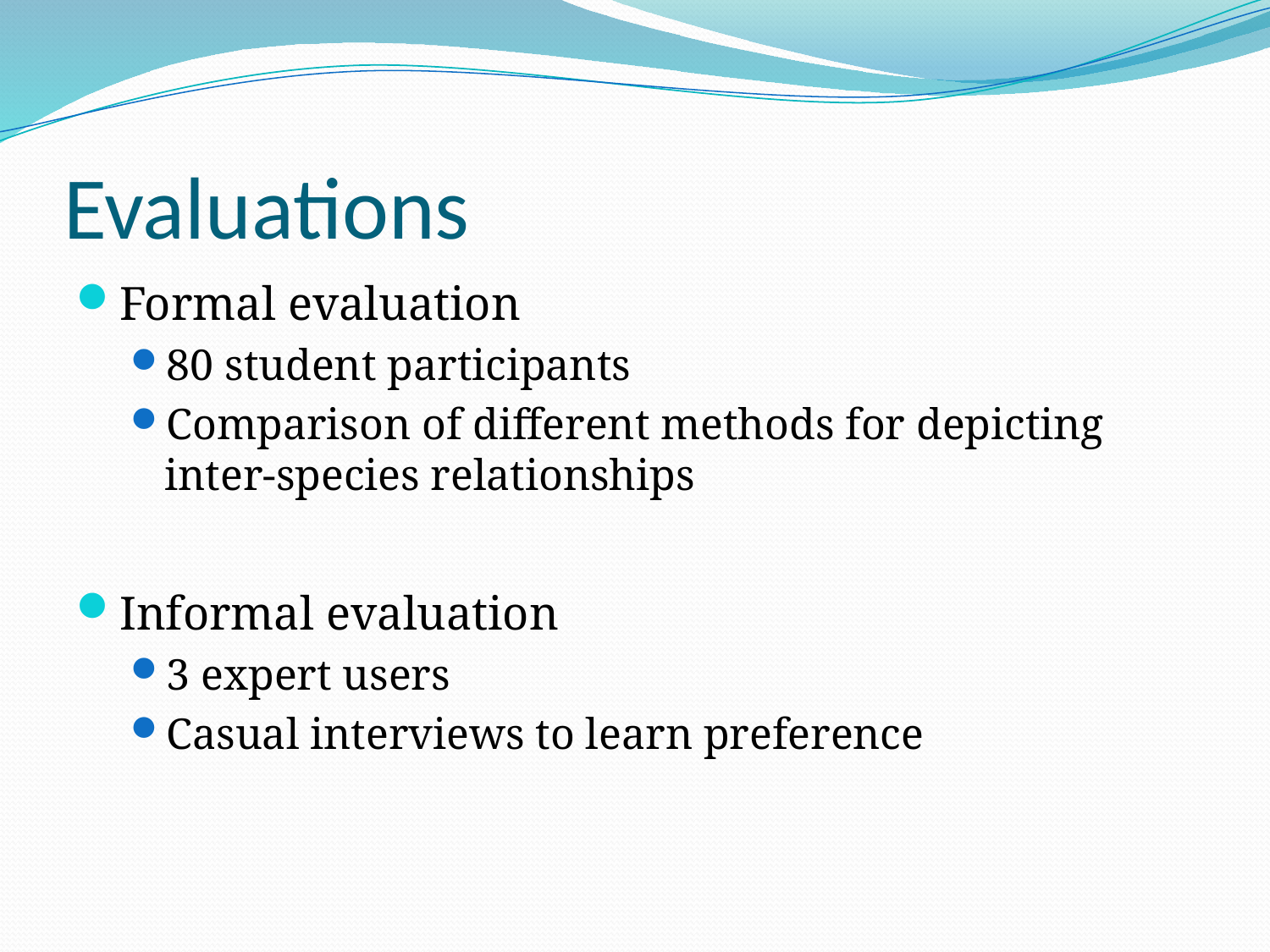

# Evaluations
Formal evaluation
80 student participants
Comparison of different methods for depicting inter-species relationships

Informal evaluation
3 expert users
Casual interviews to learn preference